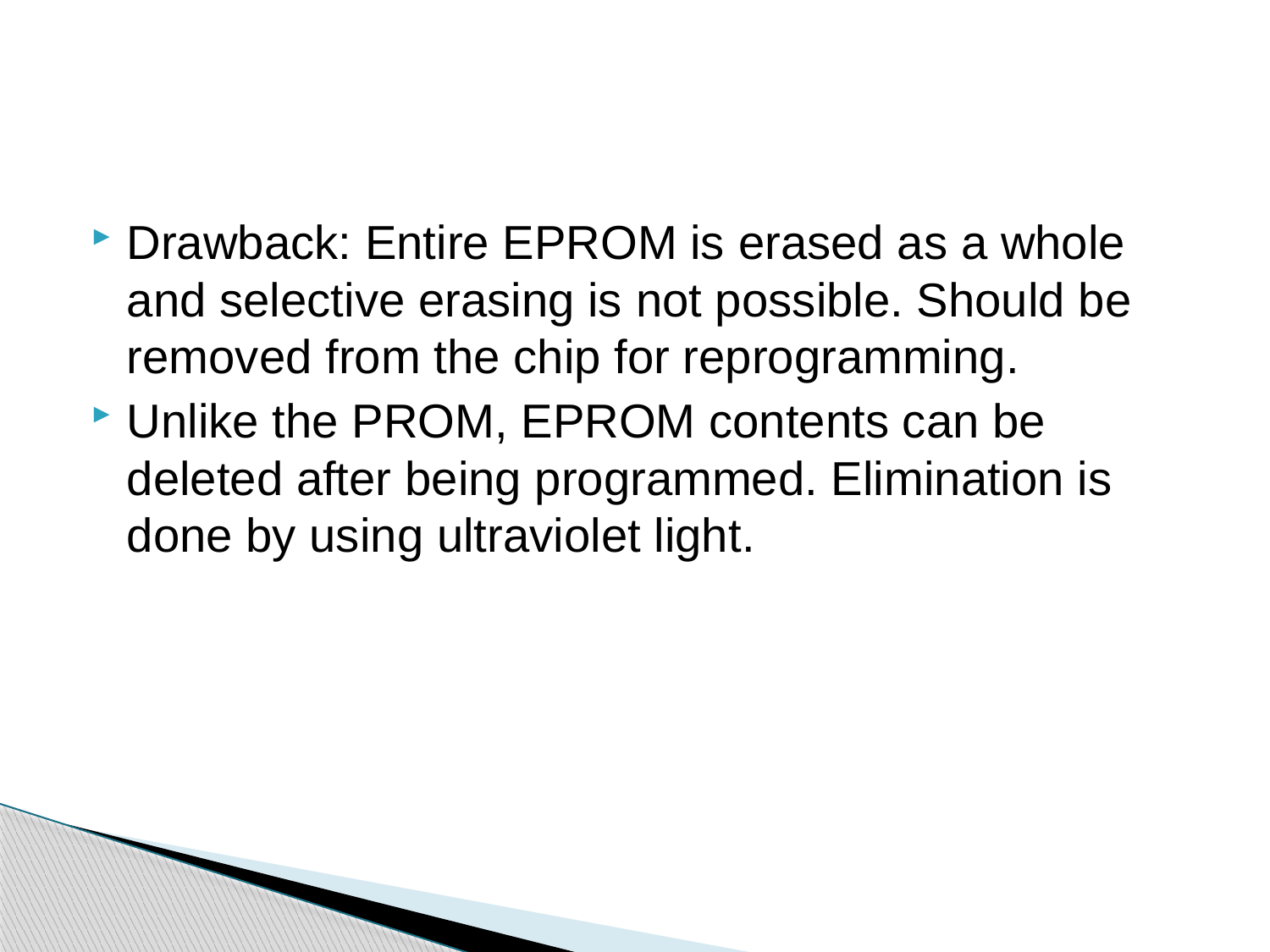

Drawback: Entire EPROM is erased as a whole and selective erasing is not possible. Should be removed from the chip for reprogramming.
Unlike the PROM, EPROM contents can be deleted after being programmed. Elimination is done by using ultraviolet light.